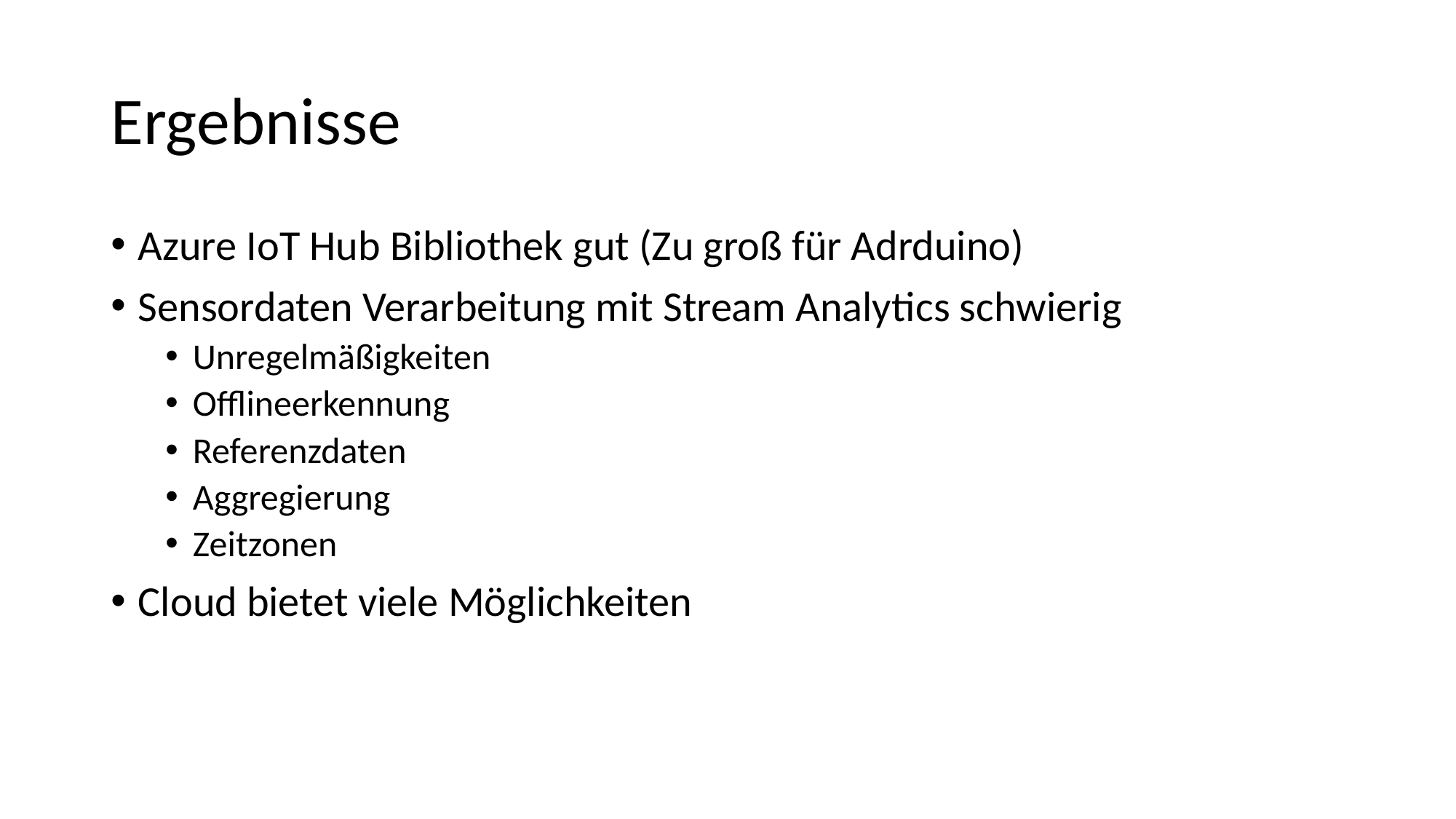

# Ergebnisse
Azure IoT Hub Bibliothek gut (Zu groß für Adrduino)
Sensordaten Verarbeitung mit Stream Analytics schwierig
Unregelmäßigkeiten
Offlineerkennung
Referenzdaten
Aggregierung
Zeitzonen
Cloud bietet viele Möglichkeiten